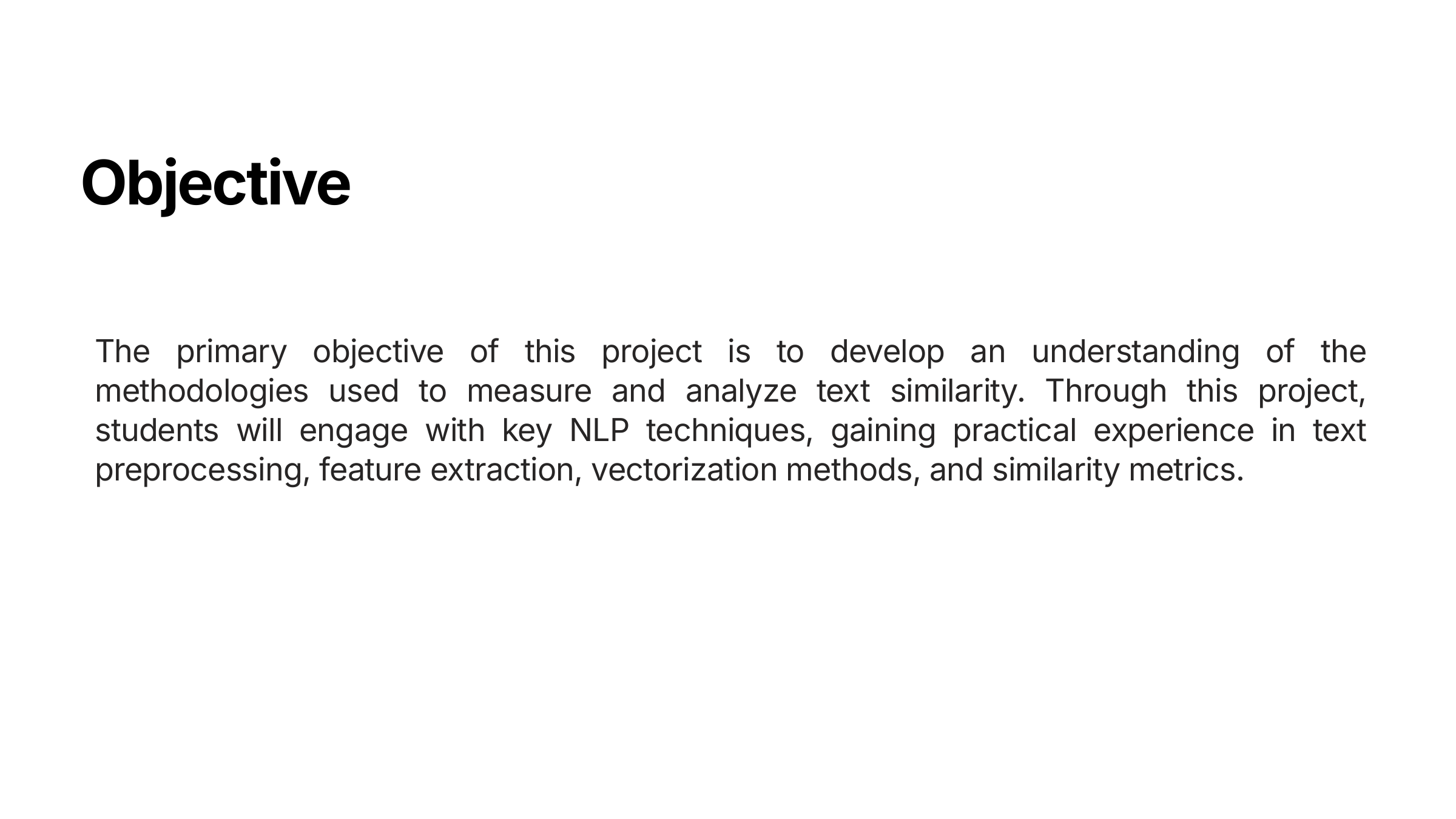

Objective
The primary objective of this project is to develop an understanding of the methodologies used to measure and analyze text similarity. Through this project, students will engage with key NLP techniques, gaining practical experience in text preprocessing, feature extraction, vectorization methods, and similarity metrics.